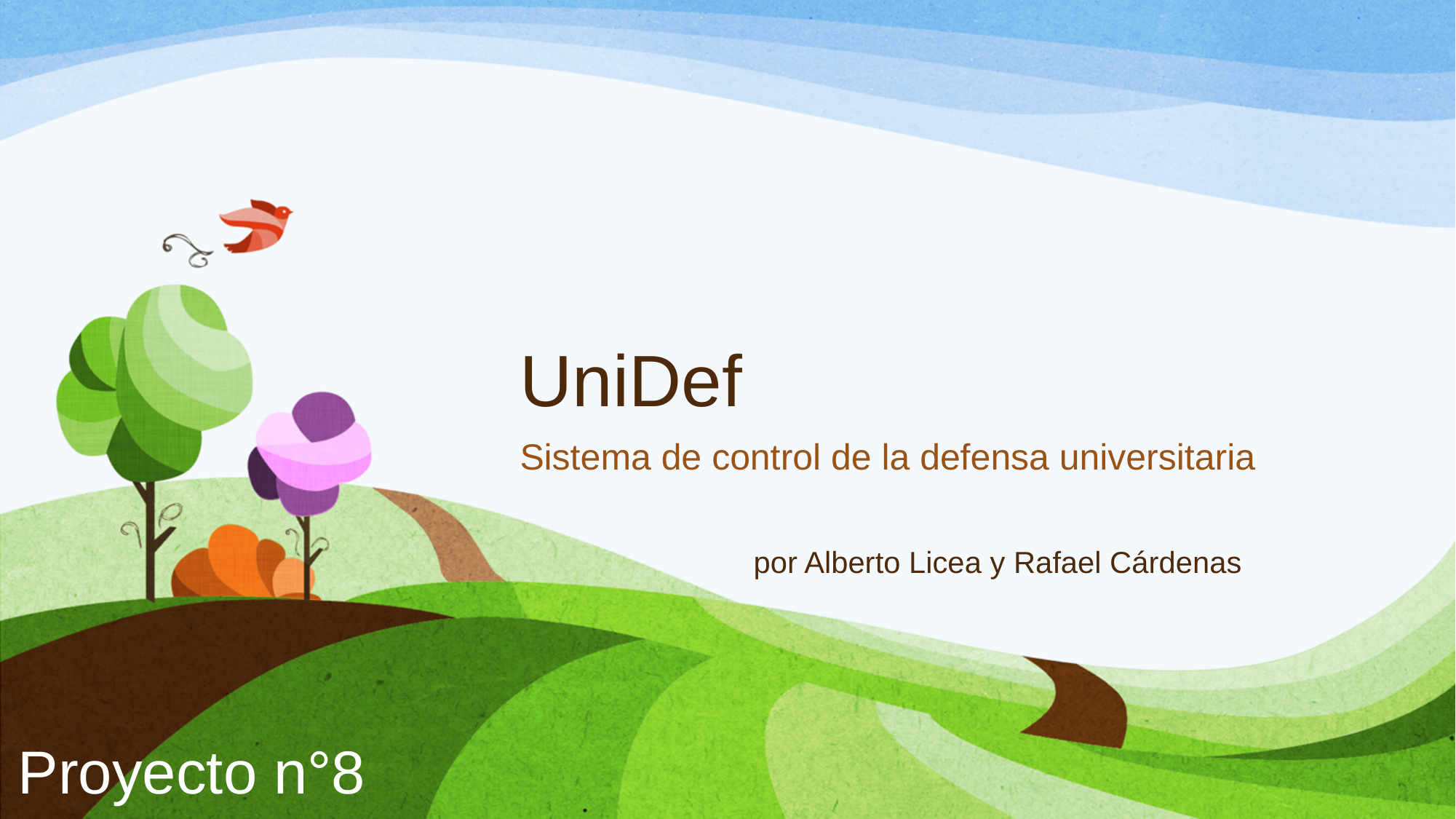

# UniDef
Sistema de control de la defensa universitaria
por Alberto Licea y Rafael Cárdenas
Proyecto n°8